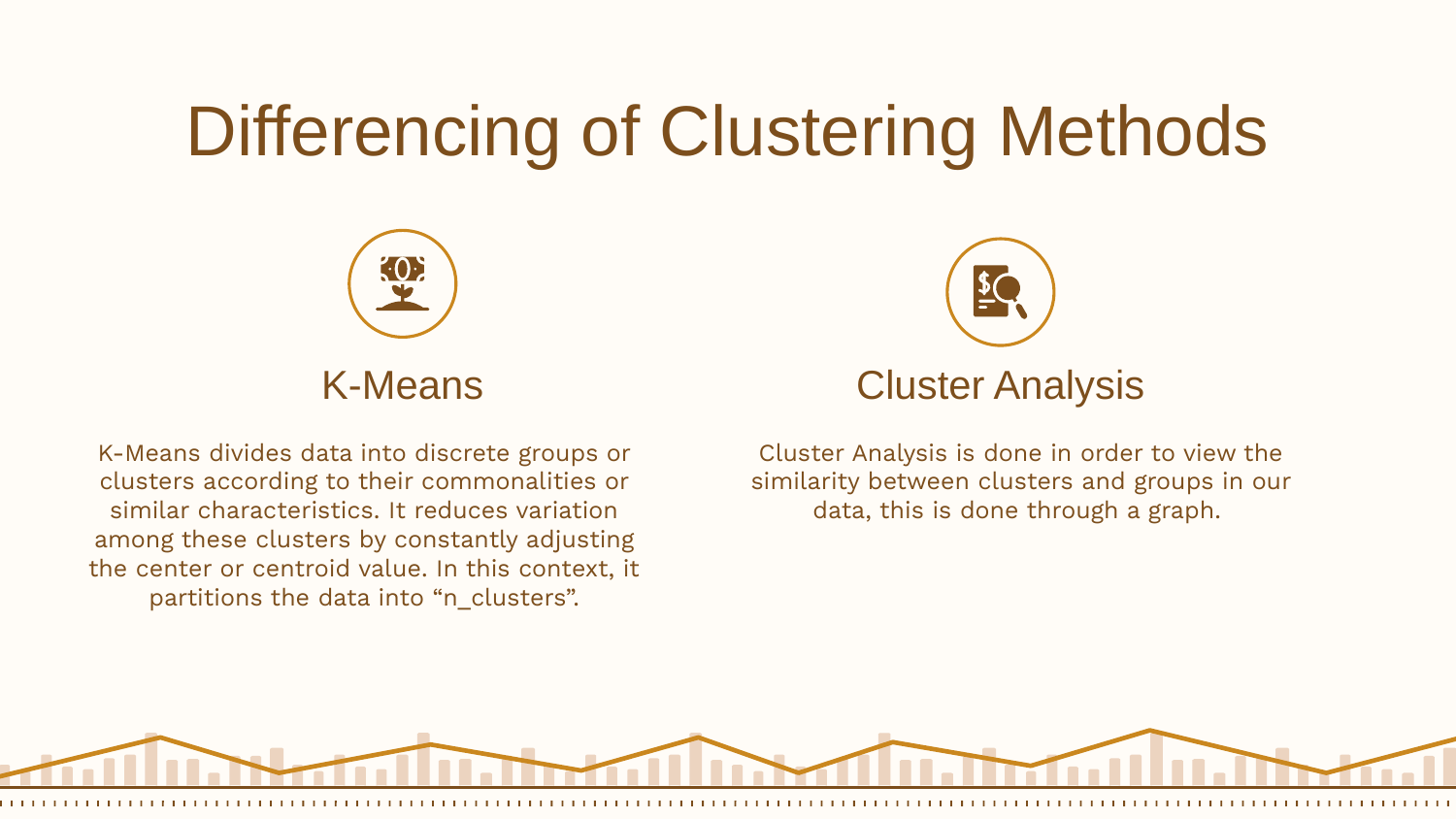

# Differencing of Clustering Methods

K-Means
Cluster Analysis
K-Means divides data into discrete groups or clusters according to their commonalities or similar characteristics. It reduces variation among these clusters by constantly adjusting the center or centroid value. In this context, it partitions the data into “n_clusters”.
Cluster Analysis is done in order to view the similarity between clusters and groups in our data, this is done through a graph.